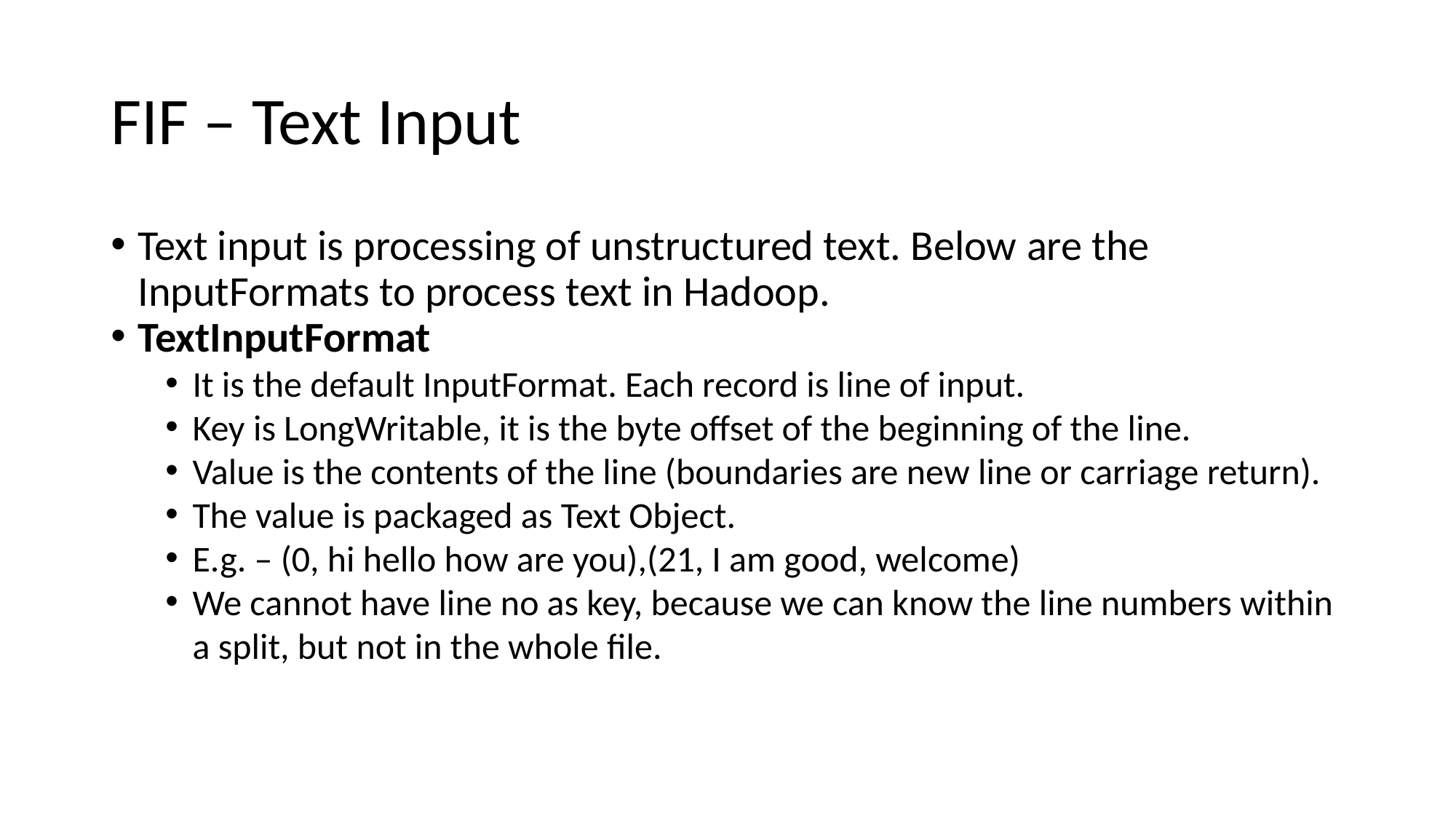

FIF – Text Input
Text input is processing of unstructured text. Below are the InputFormats to process text in Hadoop.
TextInputFormat
It is the default InputFormat. Each record is line of input.
Key is LongWritable, it is the byte offset of the beginning of the line.
Value is the contents of the line (boundaries are new line or carriage return).
The value is packaged as Text Object.
E.g. – (0, hi hello how are you),(21, I am good, welcome)
We cannot have line no as key, because we can know the line numbers within a split, but not in the whole file.